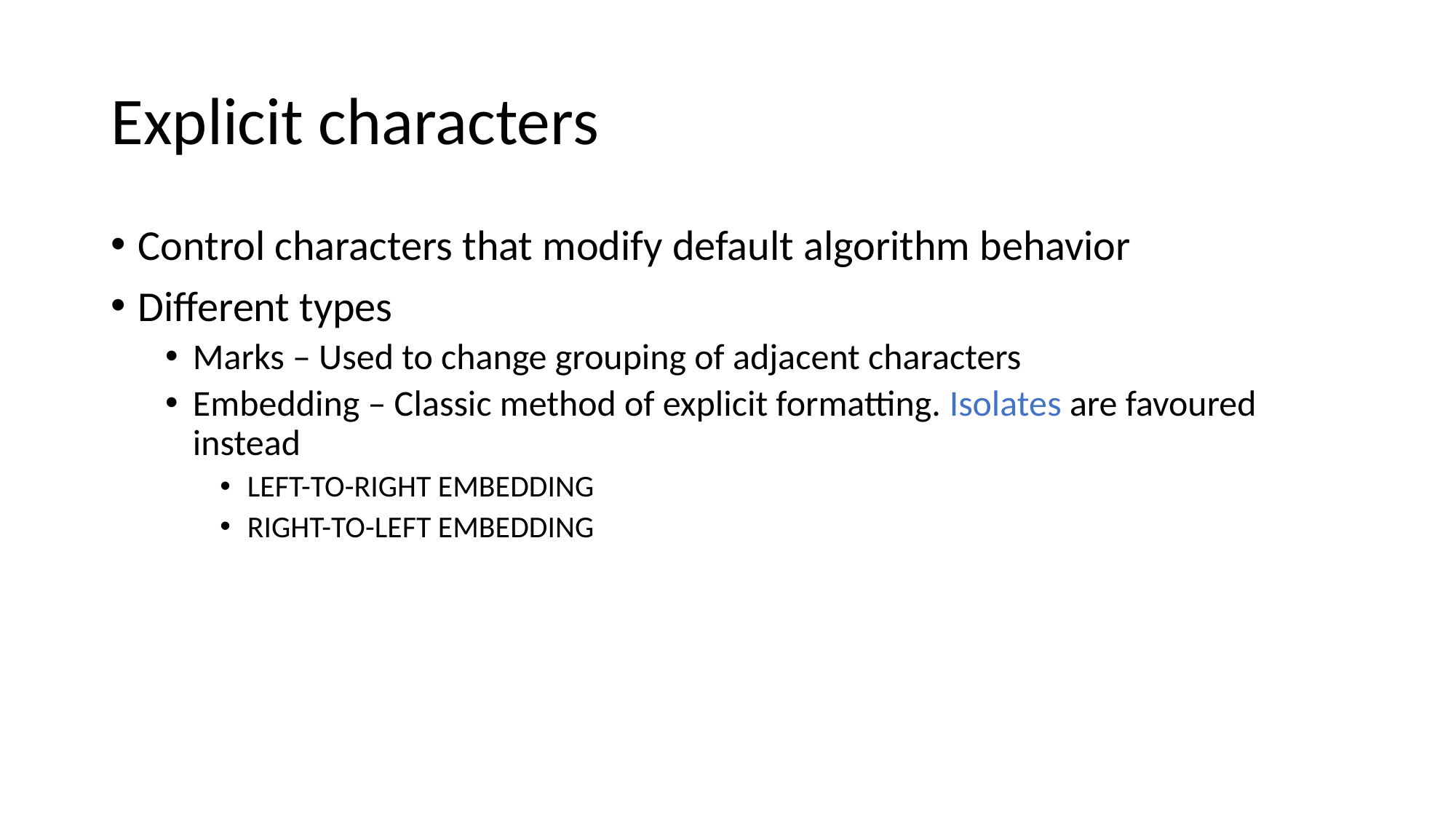

# Explicit characters
Control characters that modify default algorithm behavior
Different types
Marks – Used to change grouping of adjacent characters
Embedding – Classic method of explicit formatting. Isolates are favoured instead
LEFT-TO-RIGHT EMBEDDING
RIGHT-TO-LEFT EMBEDDING